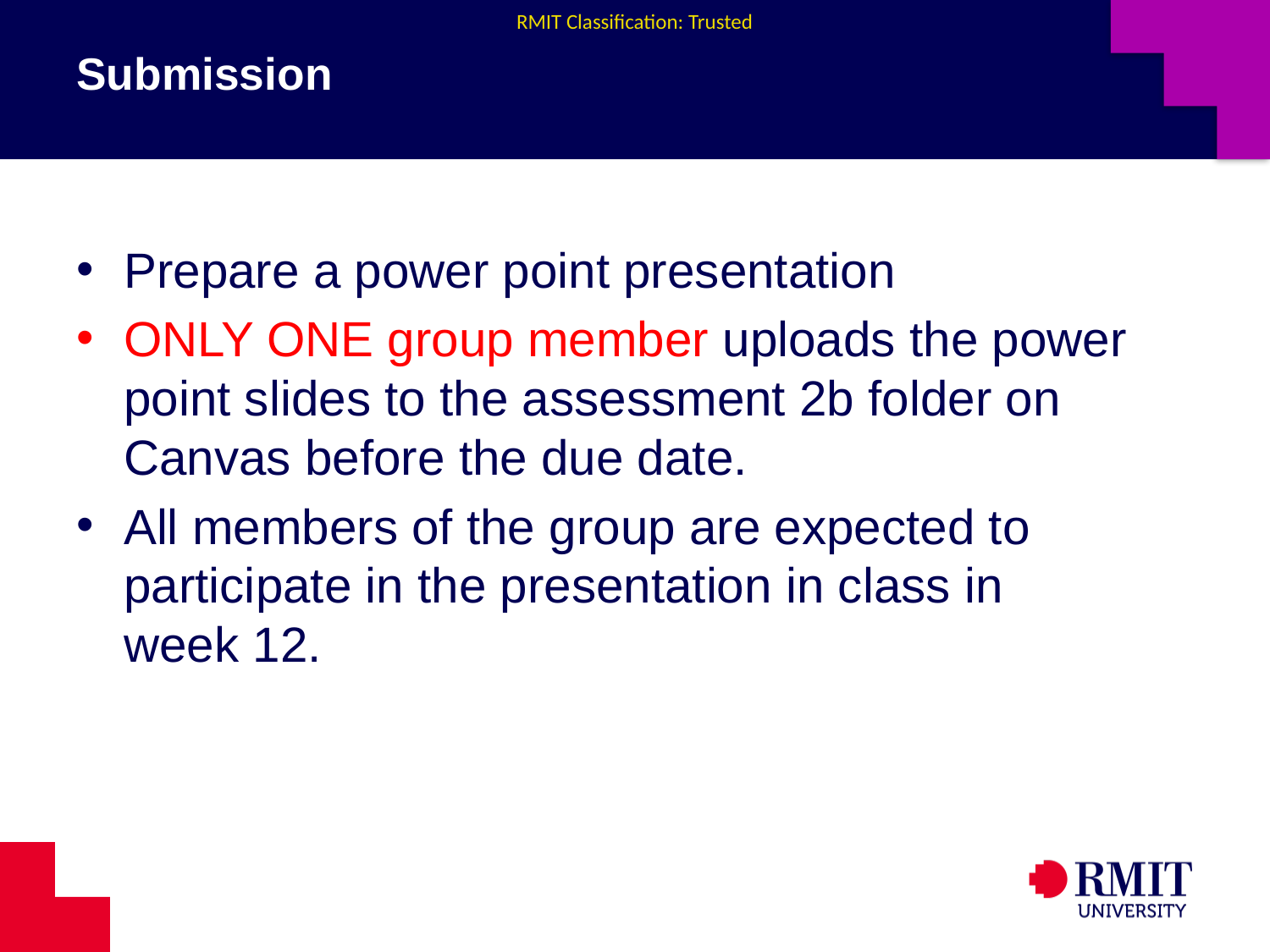

# Submission
Prepare a power point presentation
ONLY ONE group member uploads the power point slides to the assessment 2b folder on Canvas before the due date.
All members of the group are expected to participate in the presentation in class in week 12.